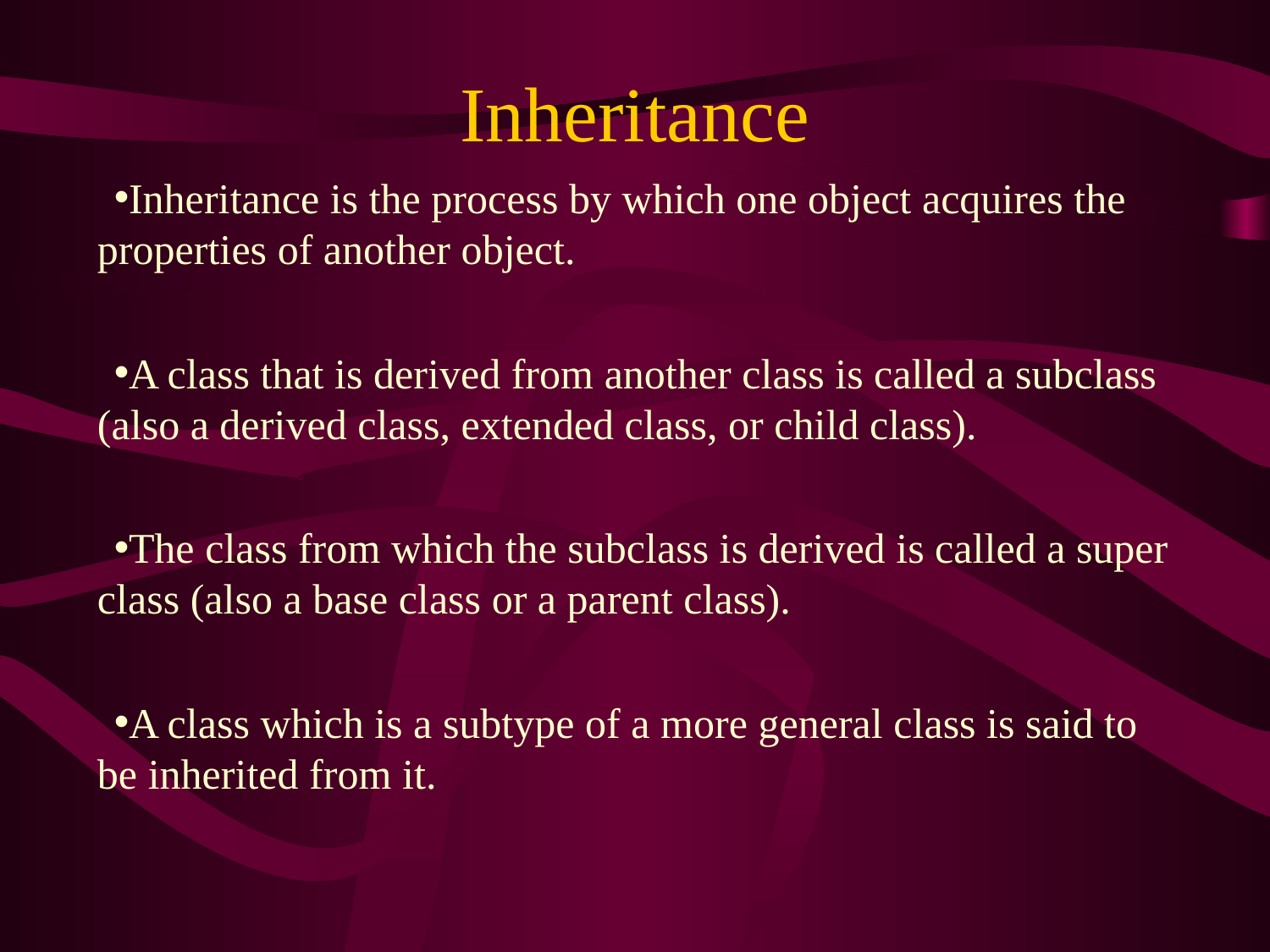

# Inheritance
Inheritance is the process by which one object acquires the properties of another object.

A class that is derived from another class is called a subclass (also a derived class, extended class, or child class).

The class from which the subclass is derived is called a super class (also a base class or a parent class).

A class which is a subtype of a more general class is said to be inherited from it.